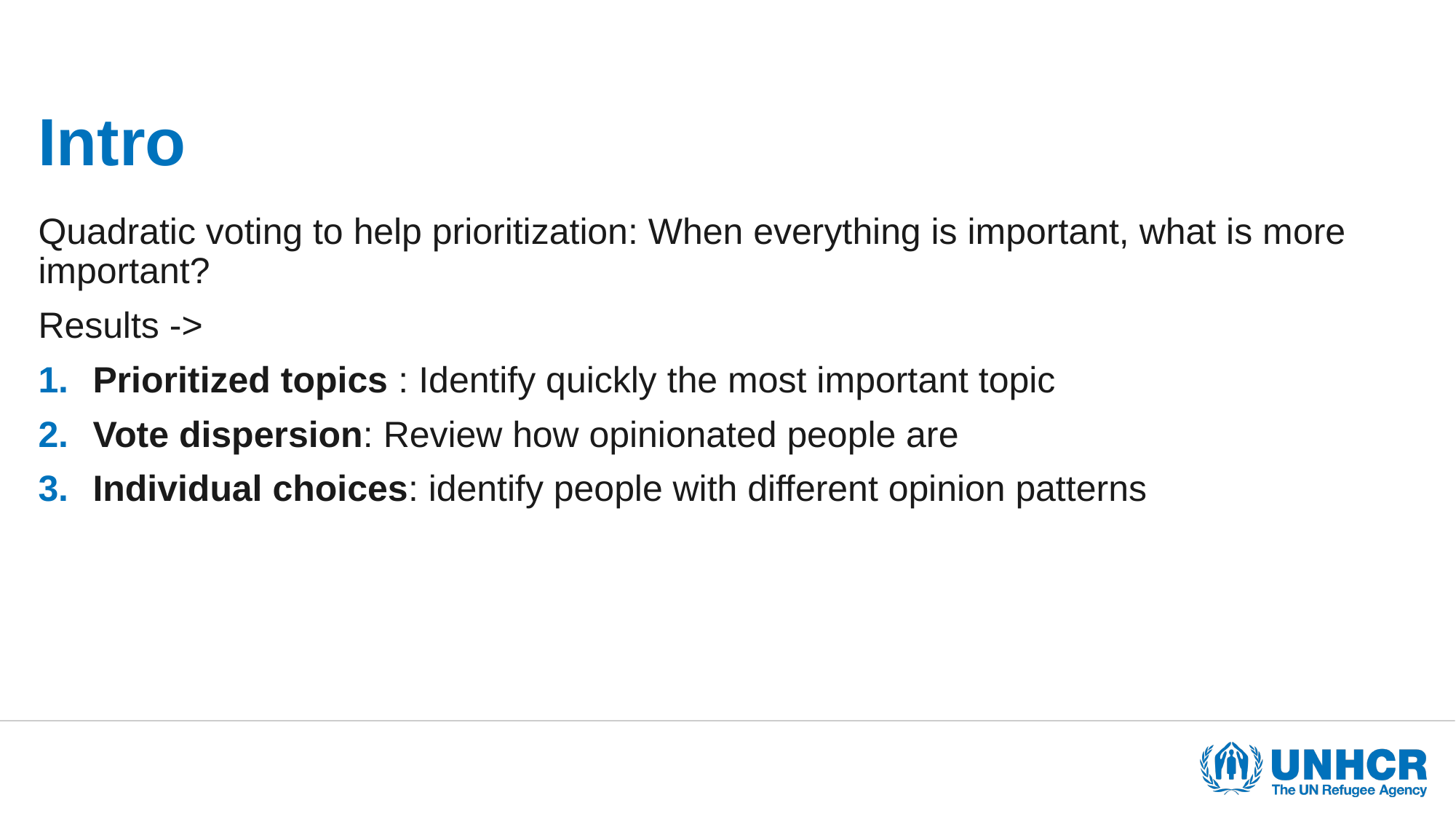

# Intro
Quadratic voting to help prioritization: When everything is important, what is more important?
Results ->
Prioritized topics : Identify quickly the most important topic
Vote dispersion: Review how opinionated people are
Individual choices: identify people with different opinion patterns